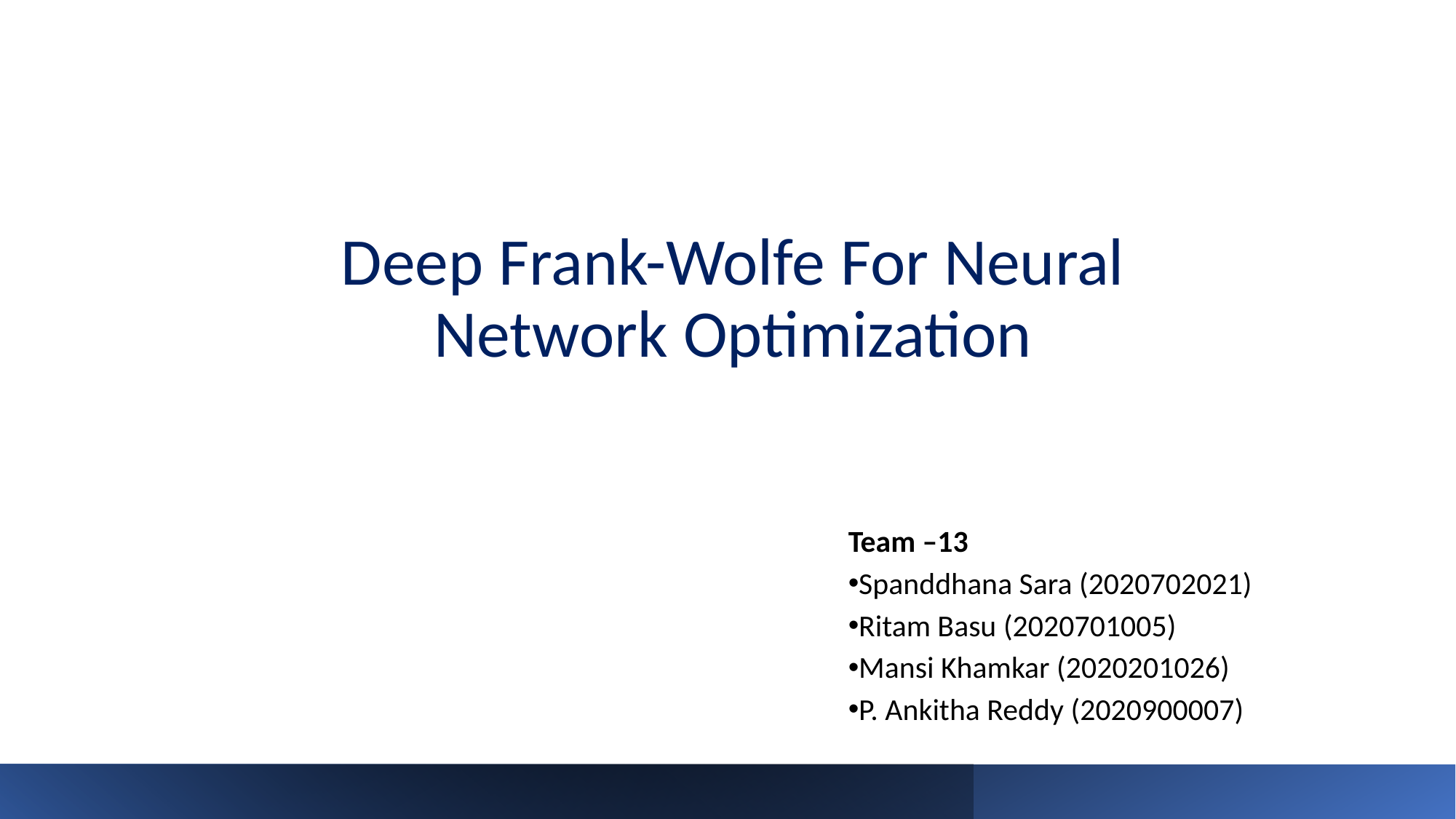

# Deep Frank-Wolfe For Neural Network Optimization
Team –13
Spanddhana Sara (2020702021)
Ritam Basu (2020701005)
Mansi Khamkar (2020201026)
P. Ankitha Reddy (2020900007)